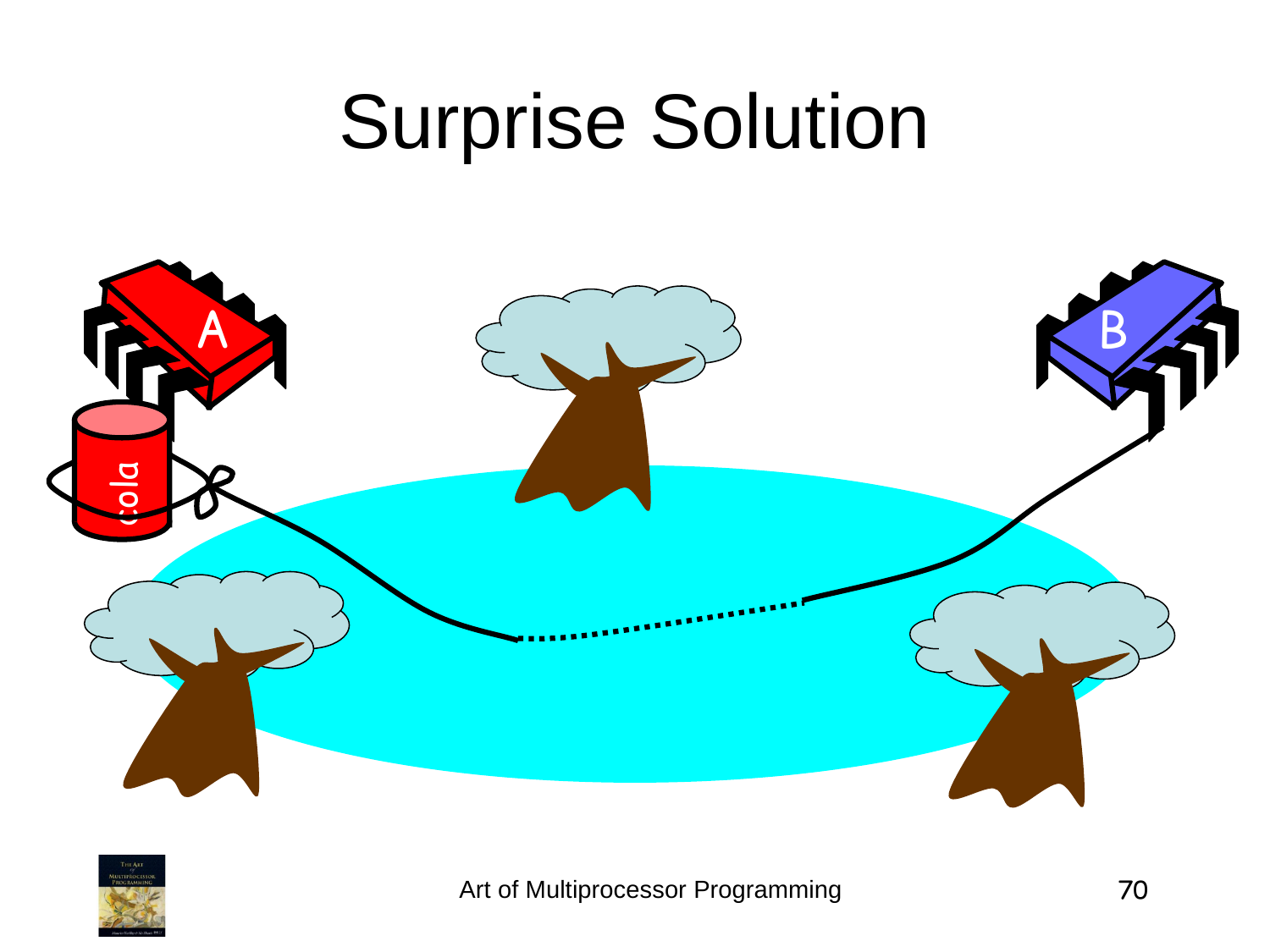

Surprise Solution

A
B

cola

Art of Multiprocessor Programming
70